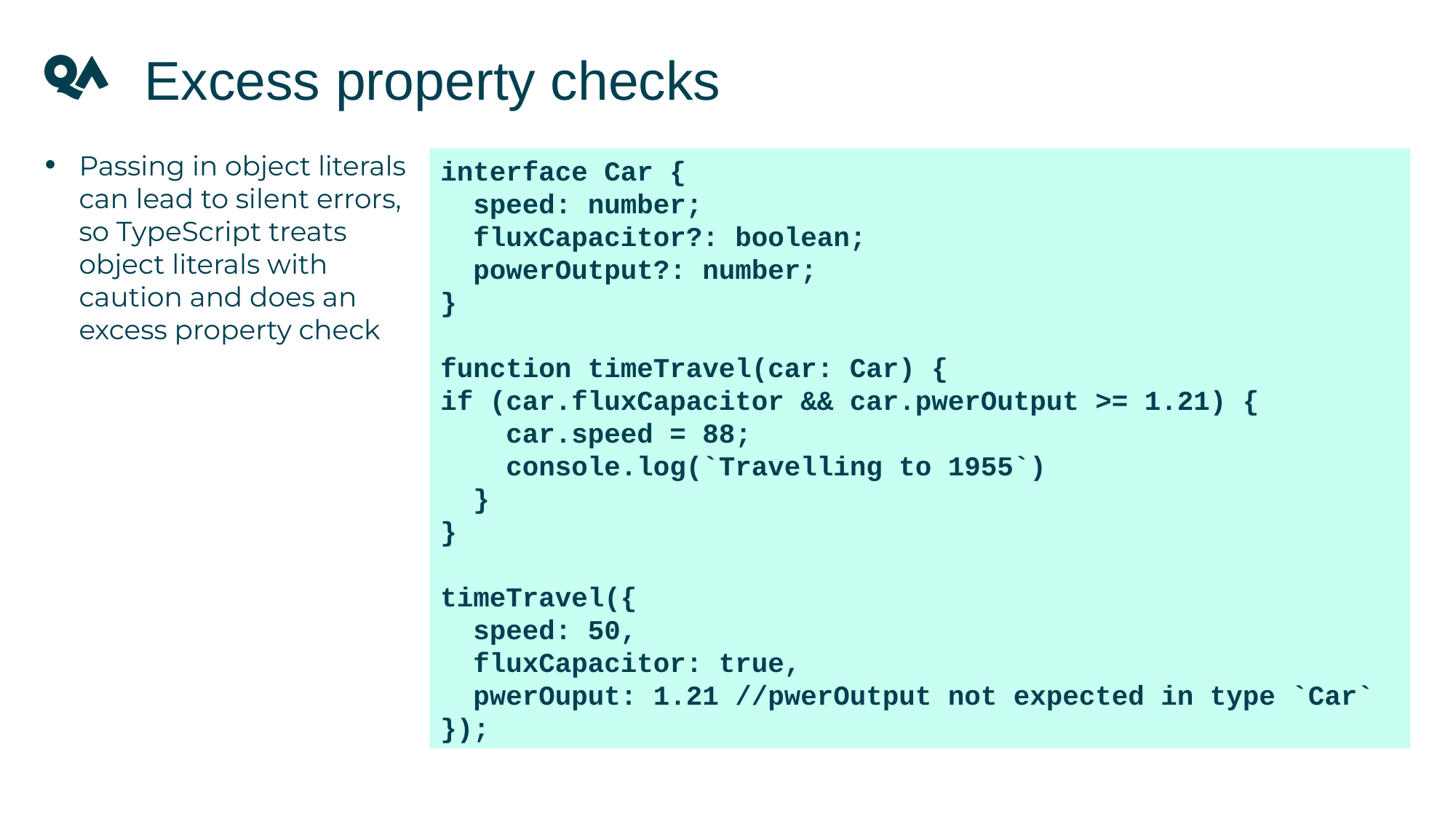

Excess property checks
Passing in object literals can lead to silent errors, so TypeScript treats object literals with caution and does an excess property check
interface Car {
  speed: number;
  fluxCapacitor?: boolean;
  powerOutput?: number;
}

function timeTravel(car: Car) {
if (car.fluxCapacitor && car.pwerOutput >= 1.21) {
    car.speed = 88;
    console.log(`Travelling to 1955`)
  }
}

timeTravel({
  speed: 50,
  fluxCapacitor: true,
  pwerOuput: 1.21 //pwerOutput not expected in type `Car`
});